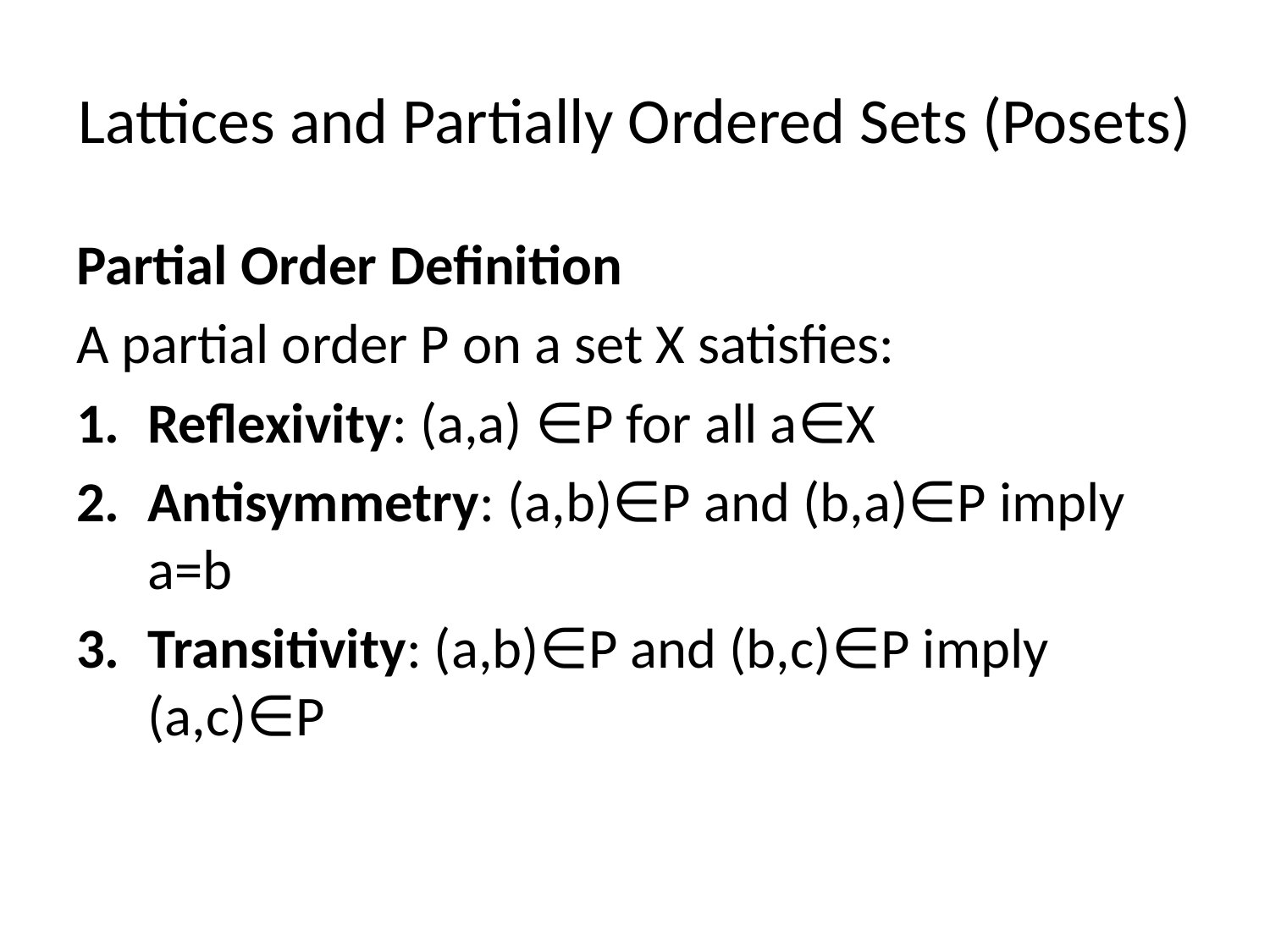

# Lattices and Partially Ordered Sets (Posets)
Partial Order Definition
A partial order P on a set X satisfies:
Reflexivity: (a,a) ∈P for all a∈X
Antisymmetry: (a,b)∈P and (b,a)∈P imply a=b
Transitivity: (a,b)∈P and (b,c)∈P imply (a,c)∈P